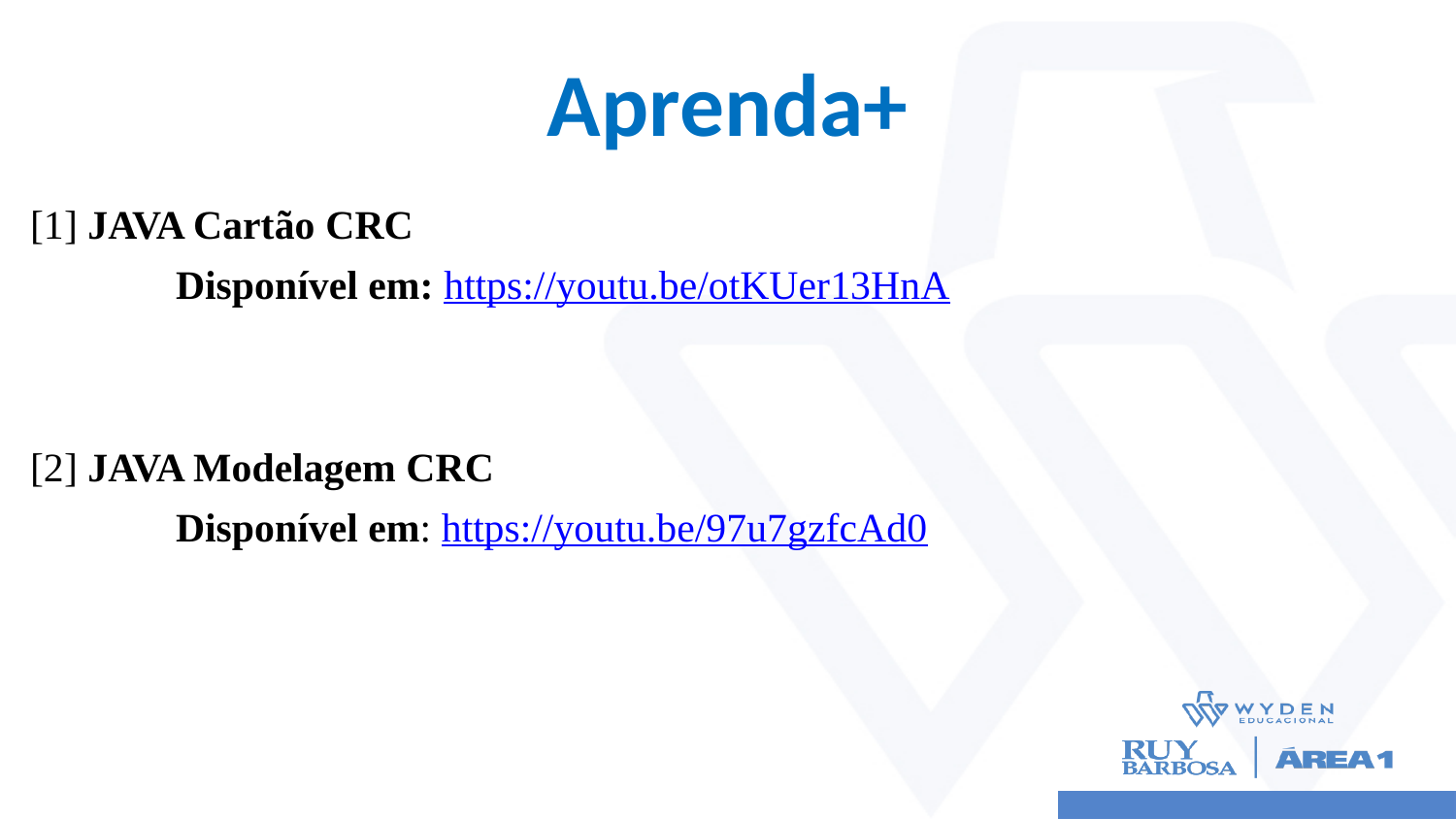

# Aprenda+
[1] JAVA Cartão CRC
	Disponível em: https://youtu.be/otKUer13HnA

[2] JAVA Modelagem CRC
	Disponível em: https://youtu.be/97u7gzfcAd0